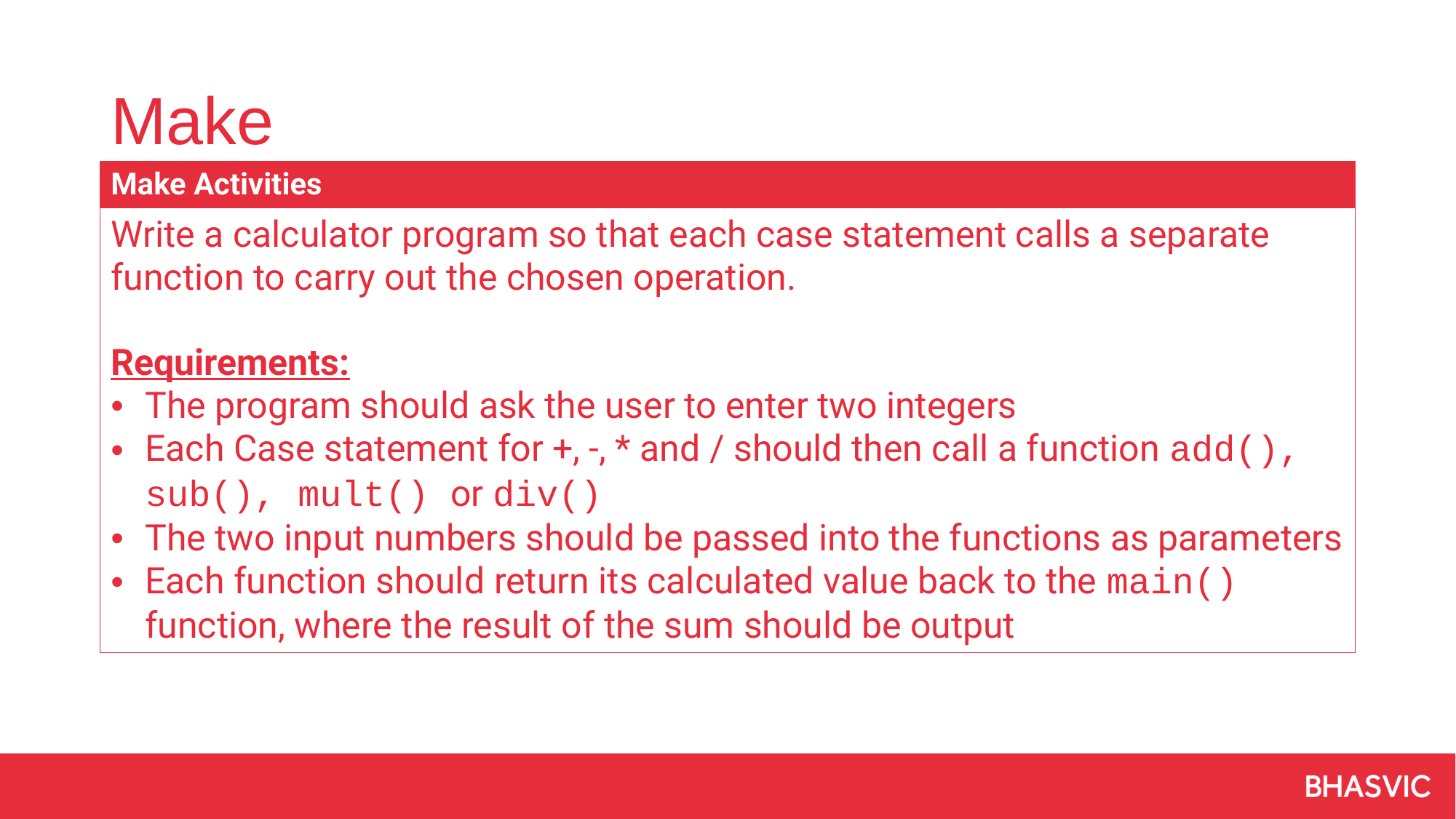

# Make
| Make Activities |
| --- |
| Write a calculator program so that each case statement calls a separate function to carry out the chosen operation. Requirements: The program should ask the user to enter two integers Each Case statement for +, -, \* and / should then call a function add(), sub(), mult() or div() The two input numbers should be passed into the functions as parameters Each function should return its calculated value back to the main() function, where the result of the sum should be output |